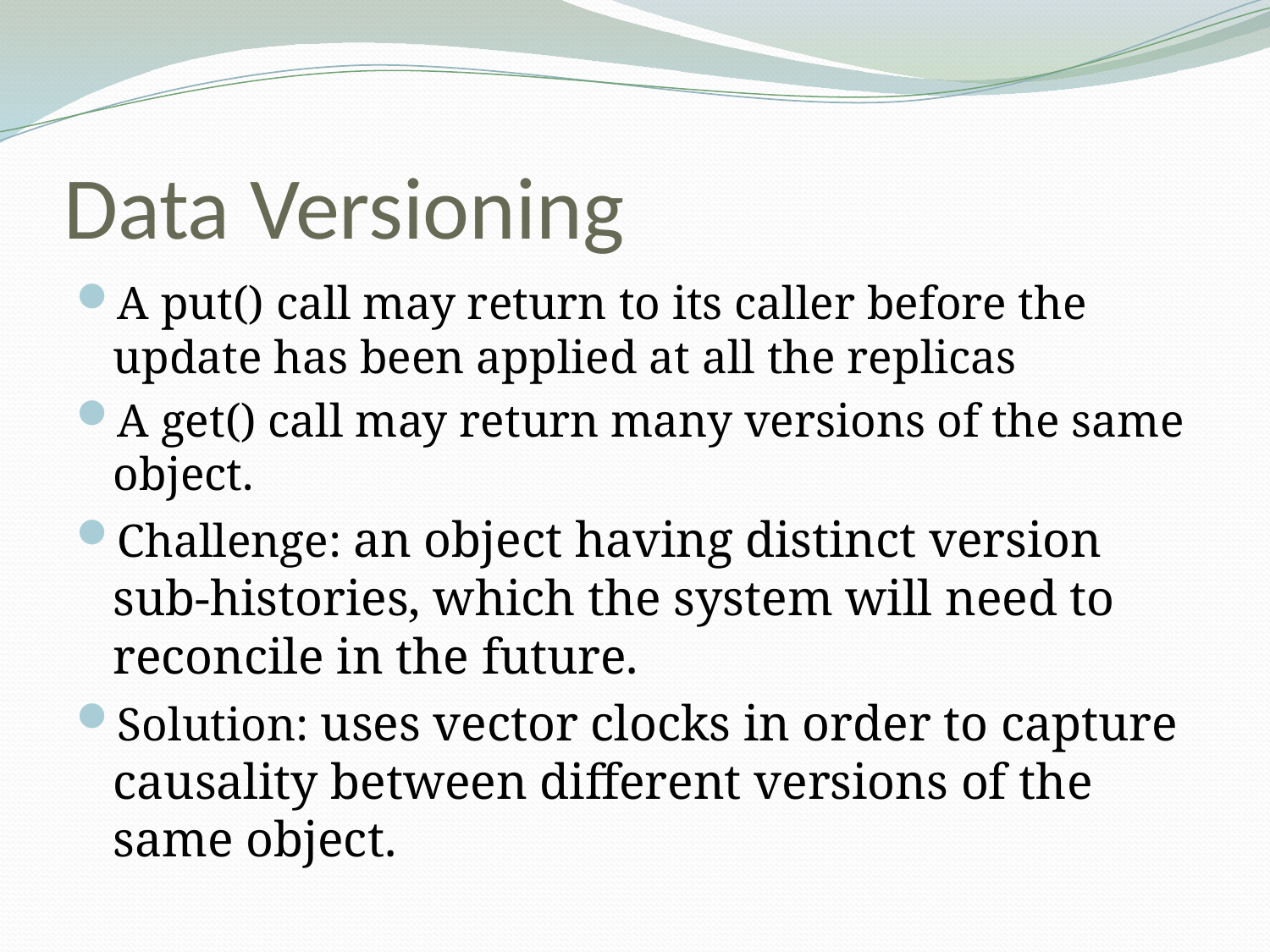

# Data Versioning
A put() call may return to its caller before the update has been applied at all the replicas
A get() call may return many versions of the same object.
Challenge: an object having distinct version sub-histories, which the system will need to reconcile in the future.
Solution: uses vector clocks in order to capture causality between different versions of the same object.